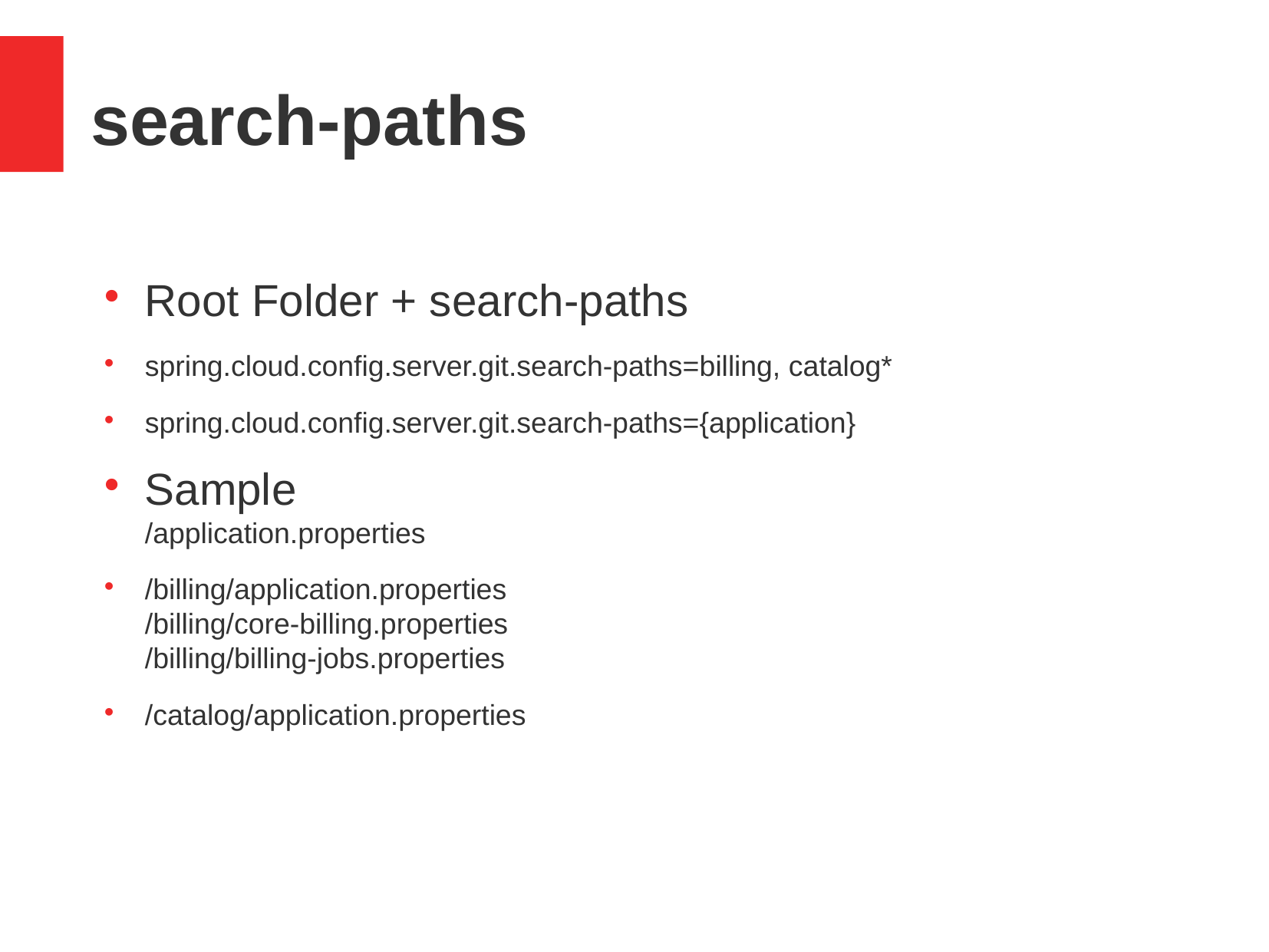

search-paths
Root Folder + search-paths
spring.cloud.config.server.git.search-paths=billing, catalog*
spring.cloud.config.server.git.search-paths={application}
Sample
/application.properties
/billing/application.properties
/billing/core-billing.properties
/billing/billing-jobs.properties
/catalog/application.properties